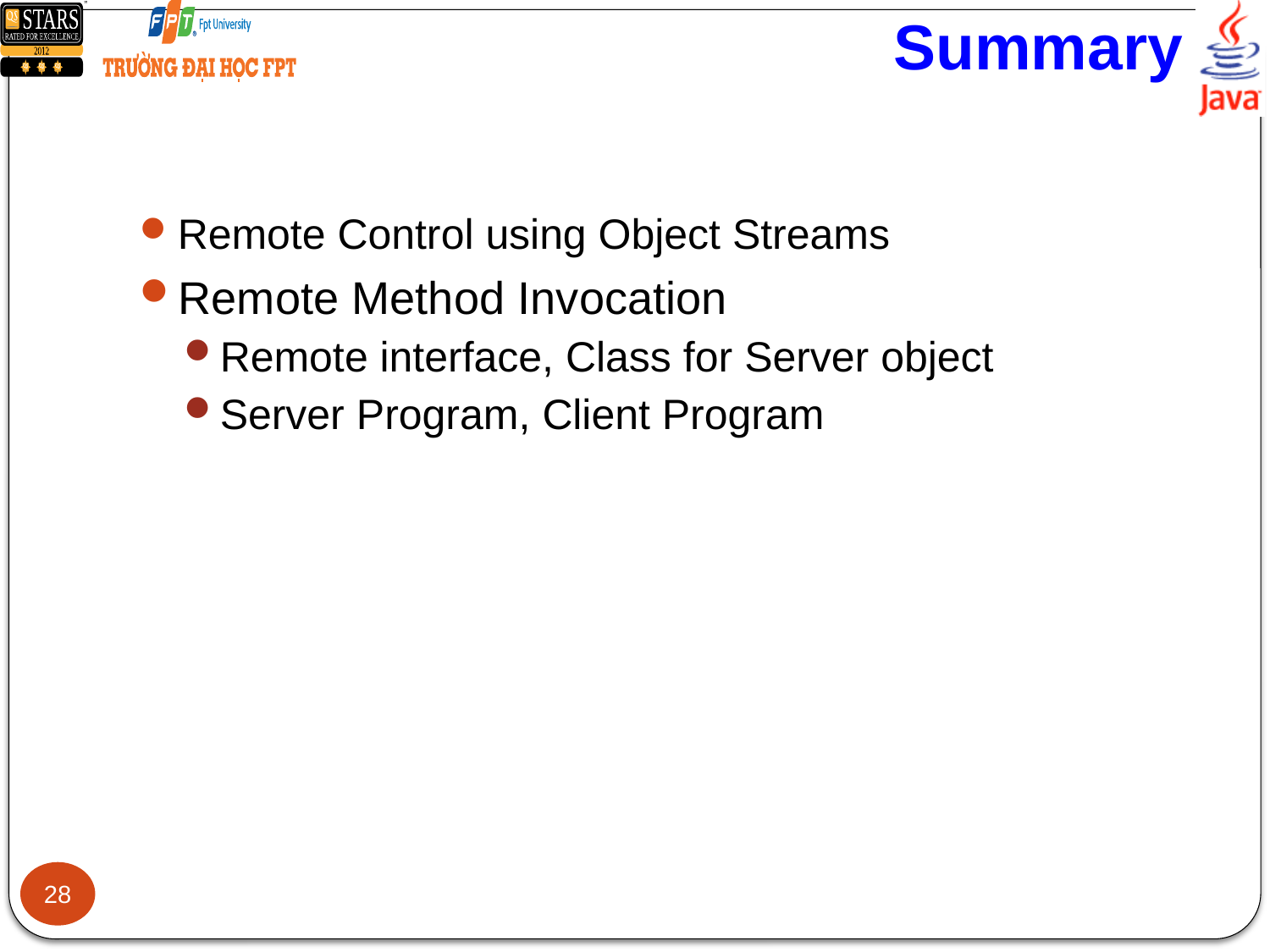

# Summary
Remote Control using Object Streams
Remote Method Invocation
Remote interface, Class for Server object
Server Program, Client Program
28